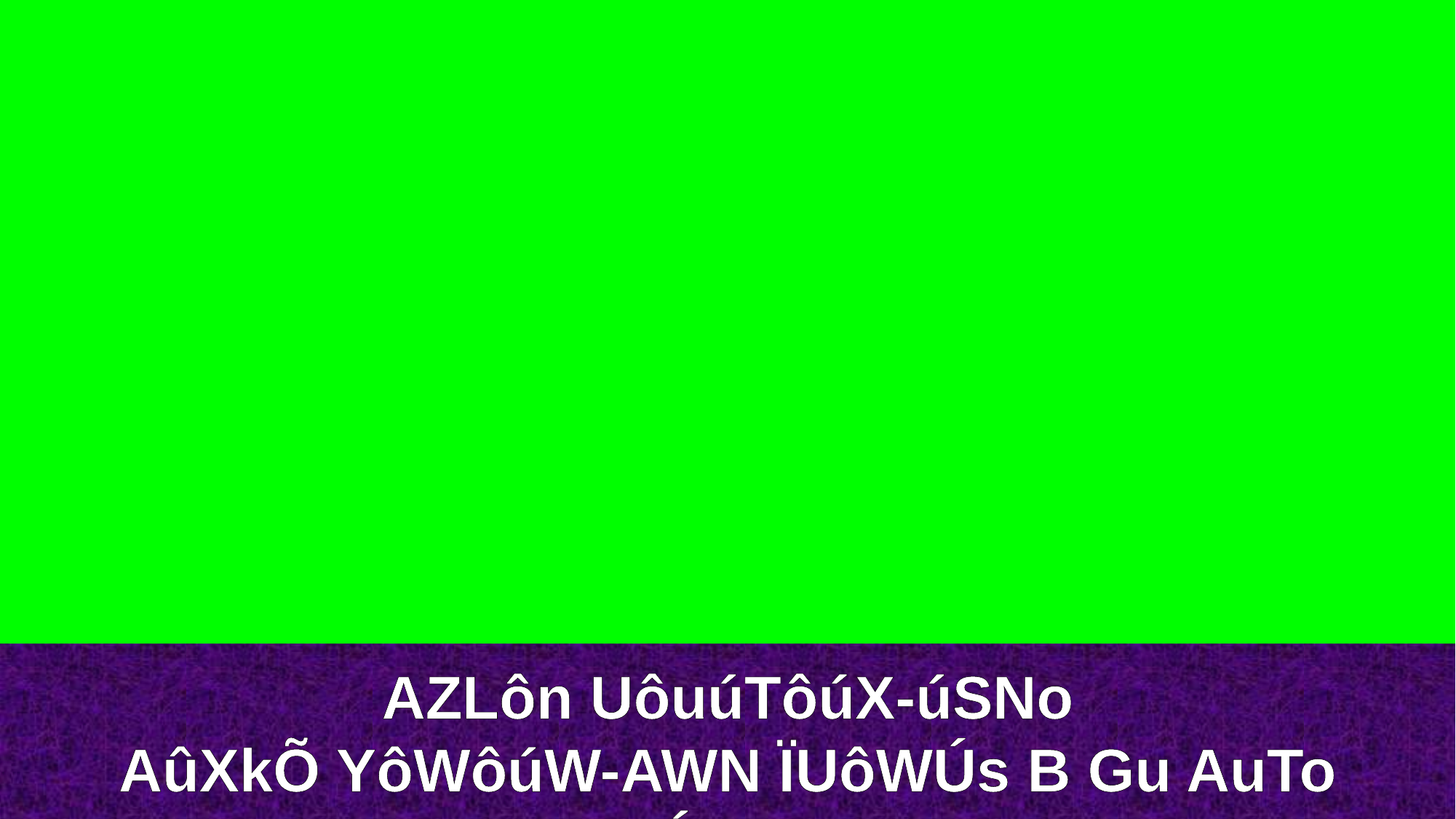

AZLôn UôuúTôúX-úSNo
AûXkÕ YôWôúW-AWN ÏUôWÚs B Gu AuTo JÚYúW